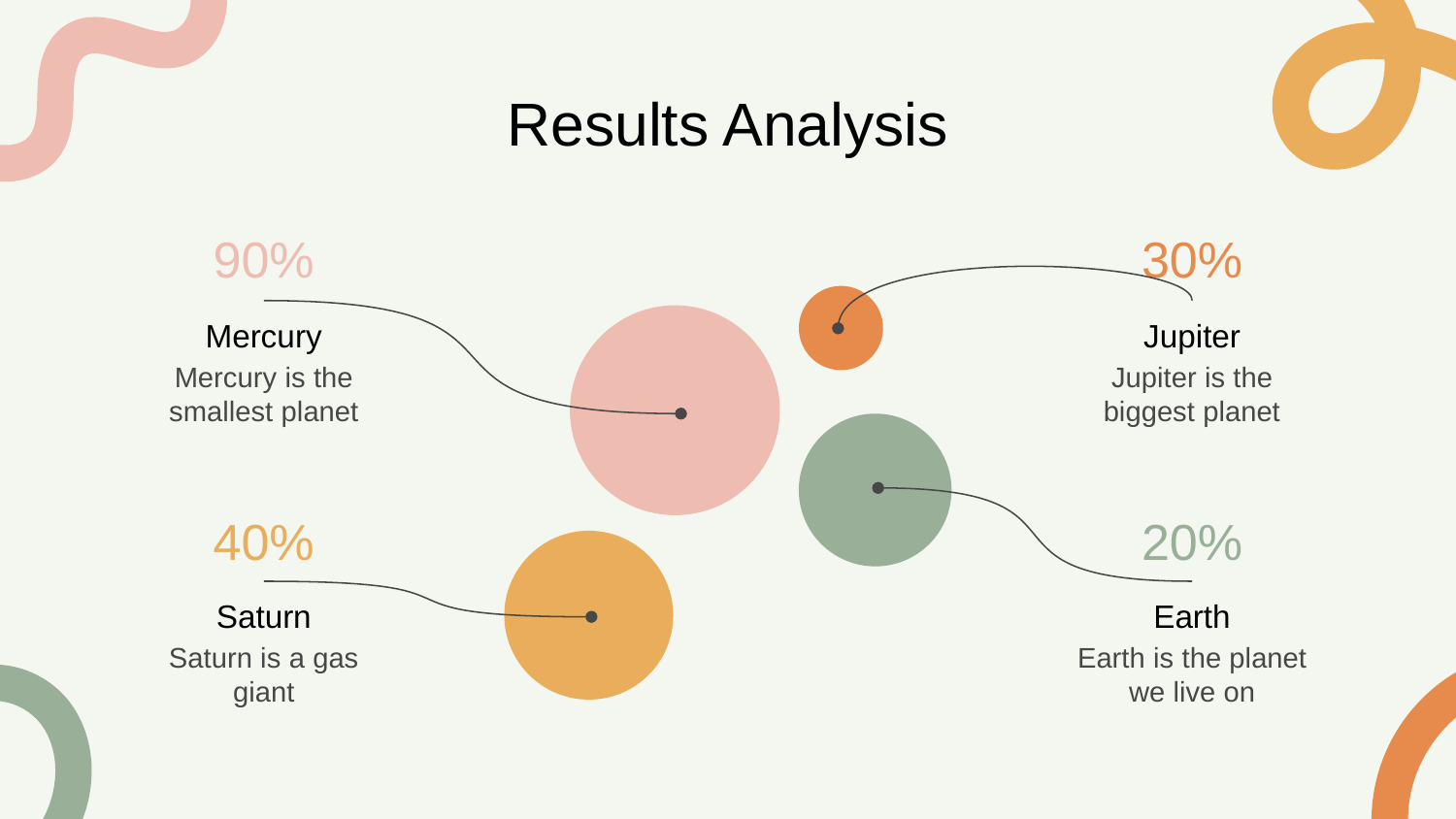

# Results Analysis
90%
30%

Mercury
Jupiter

Mercury is the smallest planet
Jupiter is the biggest planet

40%
20%

Saturn
Earth
Saturn is a gas giant
Earth is the planet we live on